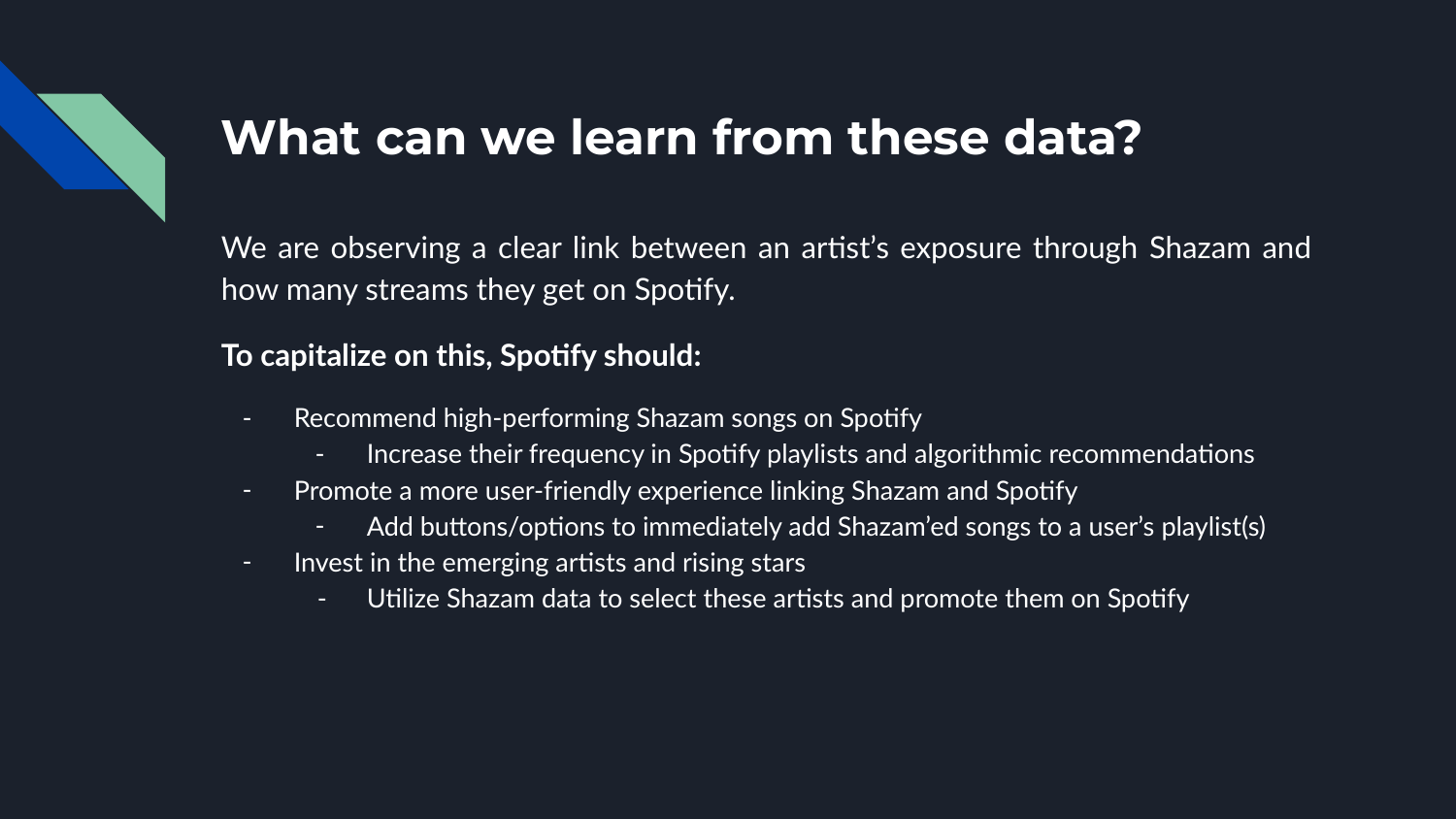

# What can we learn from these data?
We are observing a clear link between an artist’s exposure through Shazam and how many streams they get on Spotify.
To capitalize on this, Spotify should:
Recommend high-performing Shazam songs on Spotify
Increase their frequency in Spotify playlists and algorithmic recommendations
Promote a more user-friendly experience linking Shazam and Spotify
Add buttons/options to immediately add Shazam’ed songs to a user’s playlist(s)
Invest in the emerging artists and rising stars
Utilize Shazam data to select these artists and promote them on Spotify